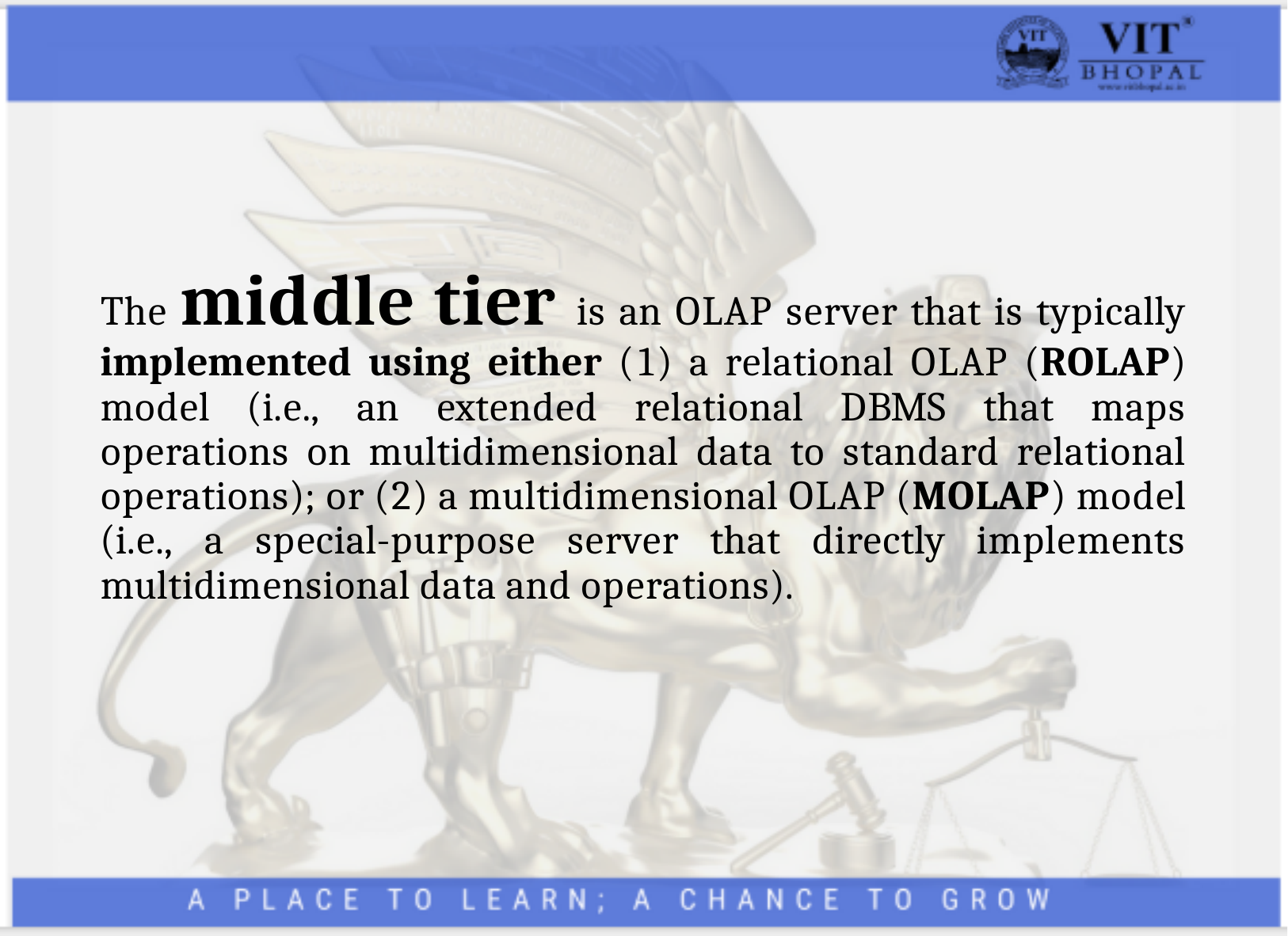

# The middle tier is an OLAP server that is typically implemented using either (1) a relational OLAP (ROLAP) model (i.e., an extended relational DBMS that maps operations on multidimensional data to standard relational operations); or (2) a multidimensional OLAP (MOLAP) model (i.e., a special-purpose server that directly implements multidimensional data and operations).